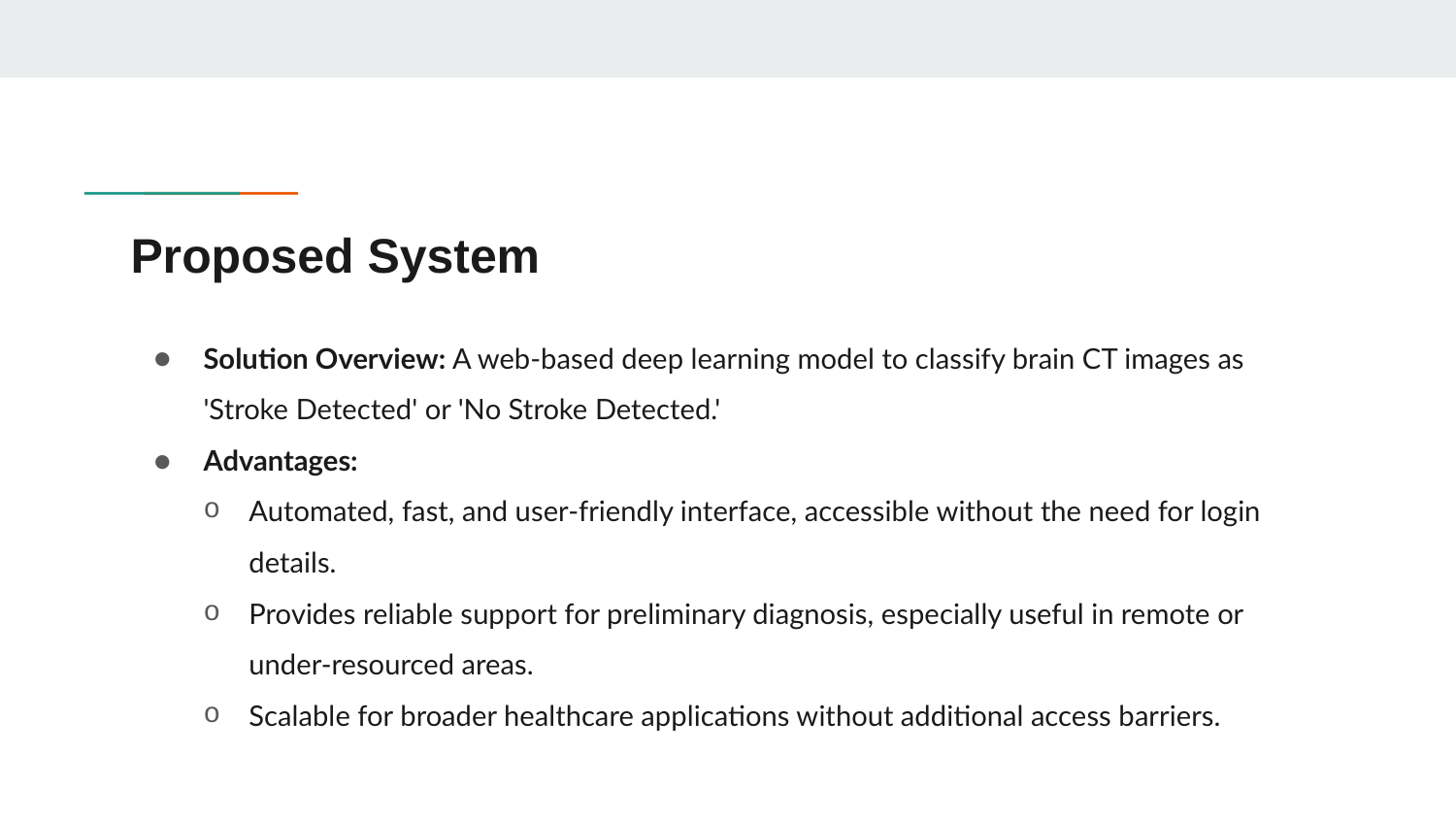

# Proposed System
Solution Overview: A web-based deep learning model to classify brain CT images as 'Stroke Detected' or 'No Stroke Detected.'
Advantages:
Automated, fast, and user-friendly interface, accessible without the need for login details.
Provides reliable support for preliminary diagnosis, especially useful in remote or under-resourced areas.
Scalable for broader healthcare applications without additional access barriers.